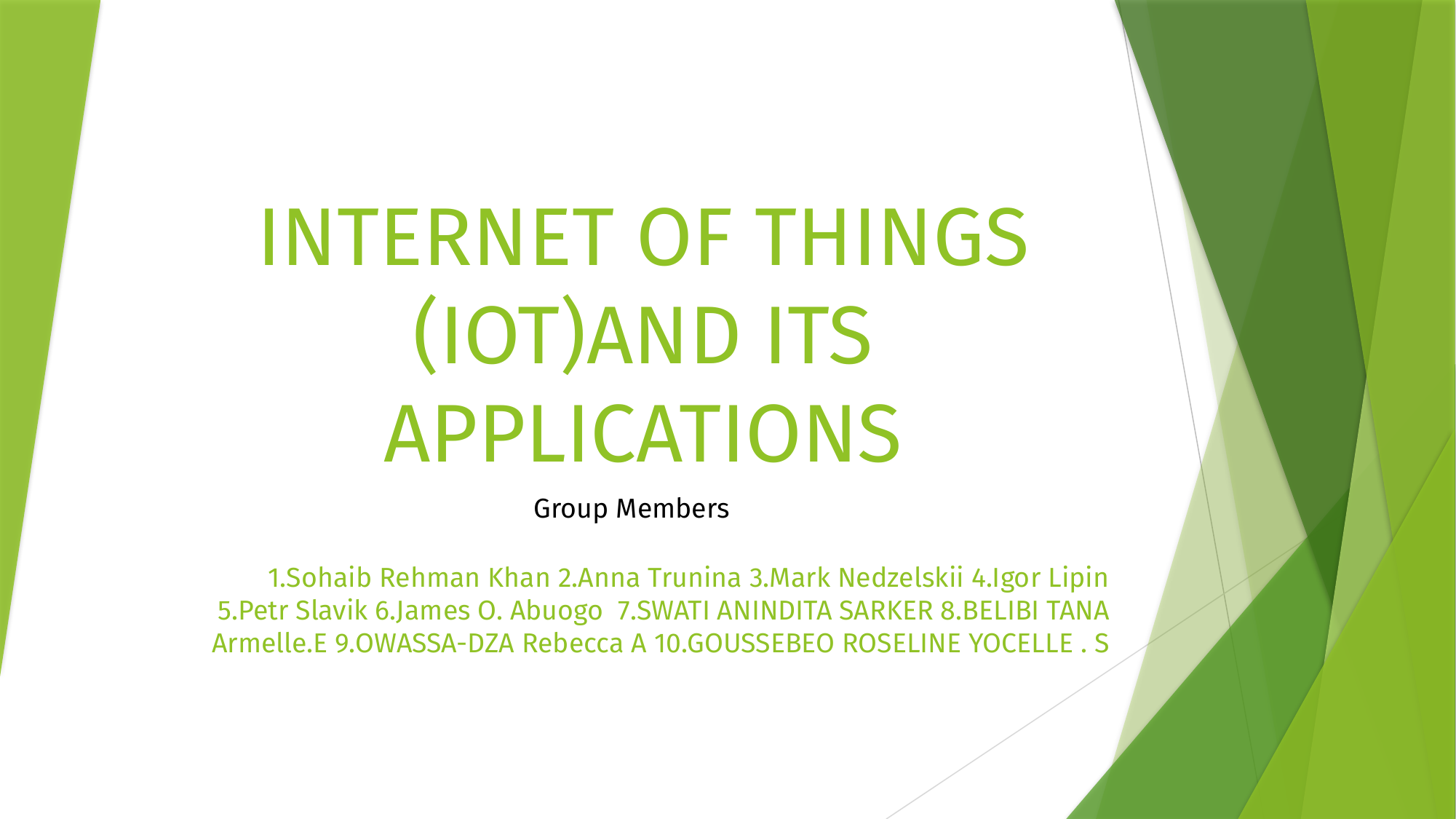

# INTERNET OF THINGS (IOT)AND ITS APPLICATIONS
       Group Members
1.Sohaib Rehman Khan 2.Anna Trunina 3.Mark Nedzelskii 4.Igor Lipin 5.Petr Slavik 6.James O. Abuogo  7.SWATI ANINDITA SARKER 8.BELIBI TANA Armelle.E 9.OWASSA-DZA Rebecca A 10.GOUSSEBEO ROSELINE YOCELLE . S